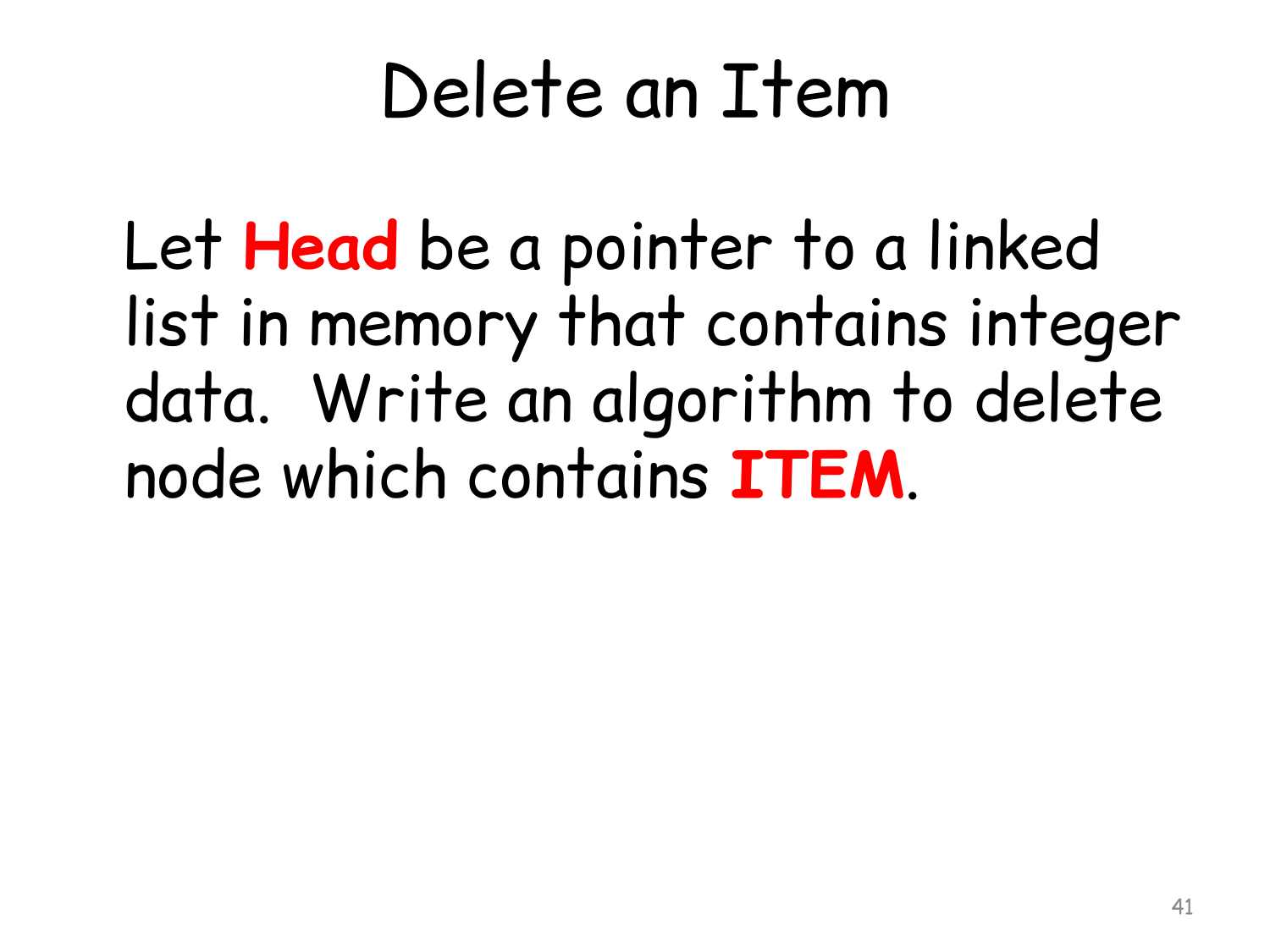

# Delete an Item

	Let Head be a pointer to a linked list in memory that contains integer data.  Write an algorithm to delete node which contains ITEM.

41